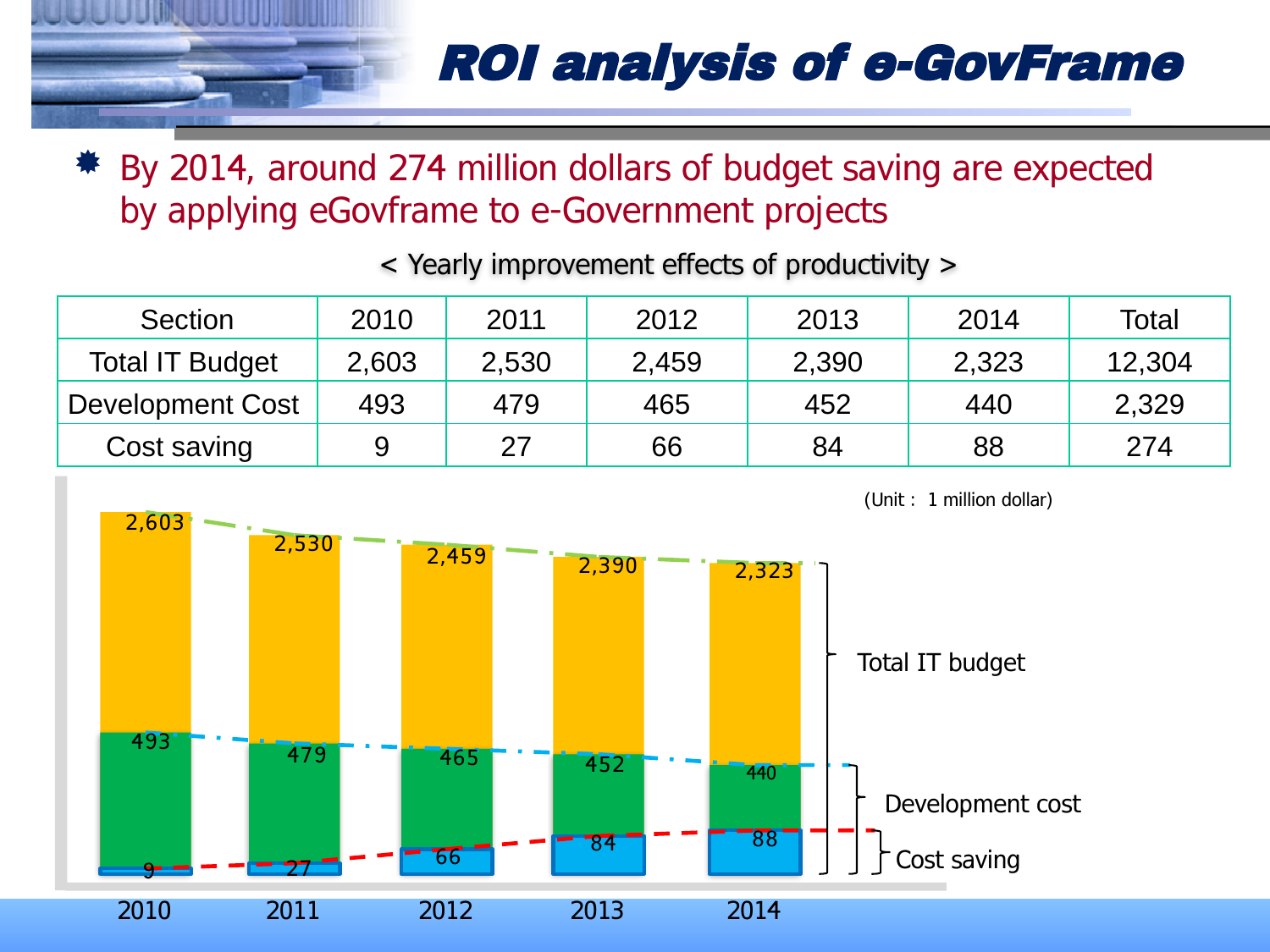

# ROI analysis of e-GovFrame

By 2014, around 274 million dollars of budget saving are expected by applying eGovframe to e-Government projects

< Yearly improvement effects of productivity >
| Section | 2010 | 2011 | 2012 | 2013 | 2014 | Total |
| --- | --- | --- | --- | --- | --- | --- |
| Total IT Budget | 2,603 | 2,530 | 2,459 | 2,390 | 2,323 | 12,304 |
| Development Cost | 493 | 479 | 465 | 452 | 440 | 2,329 |
| Cost saving | 9 | 27 | 66 | 84 | 88 | 274 |

(Unit :  1 million dollar)
2,603

2,530

2,459

2,390
2,323

Total IT budget
493

479
465

452

440

Development cost
88
84

66
Cost saving
27

9

2010
2011
2012
2013
2014